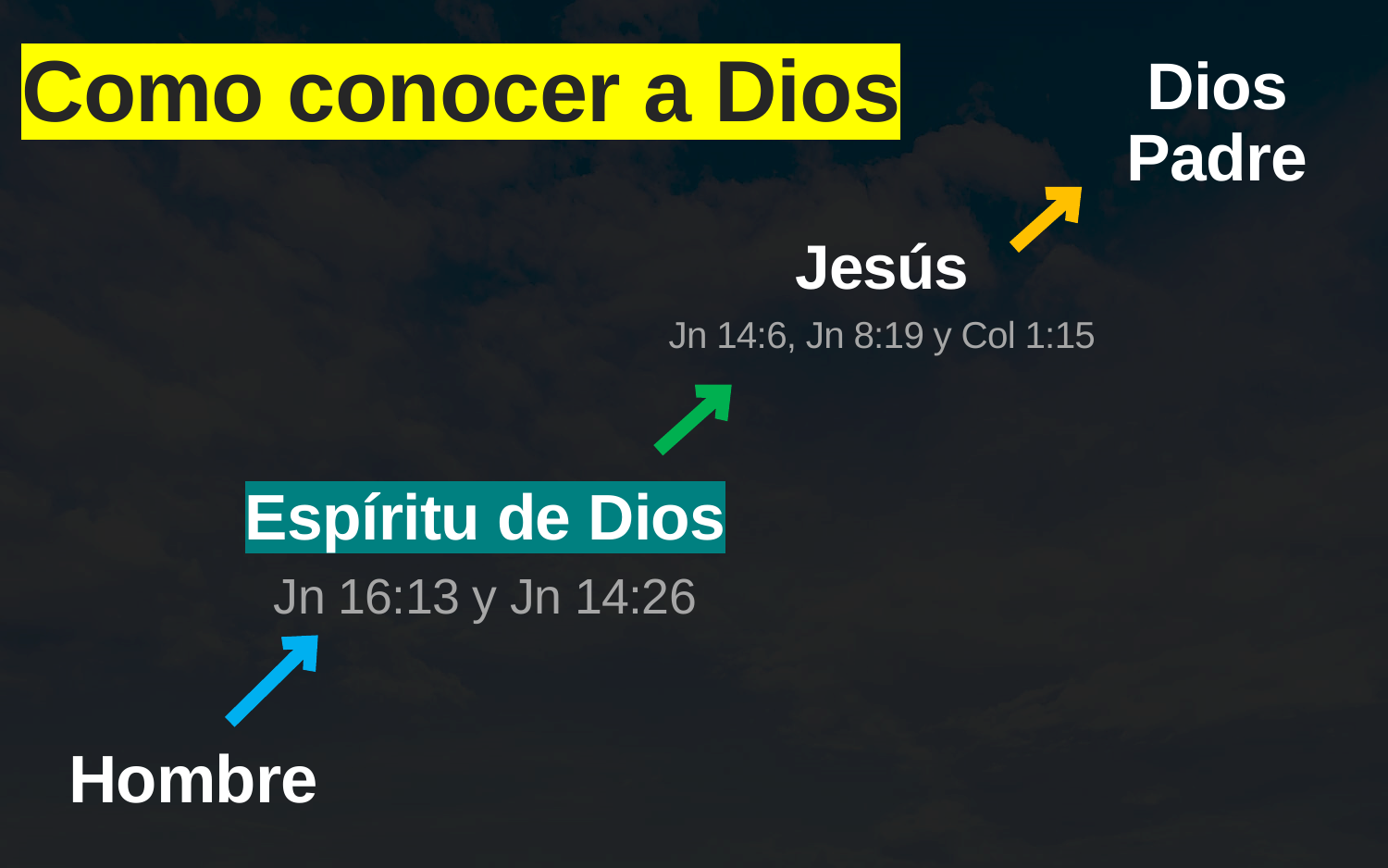

Como conocer a Dios
Dios Padre
Jesús
Jn 14:6, Jn 8:19 y Col 1:15
Espíritu de Dios
Jn 16:13 y Jn 14:26
# Hombre